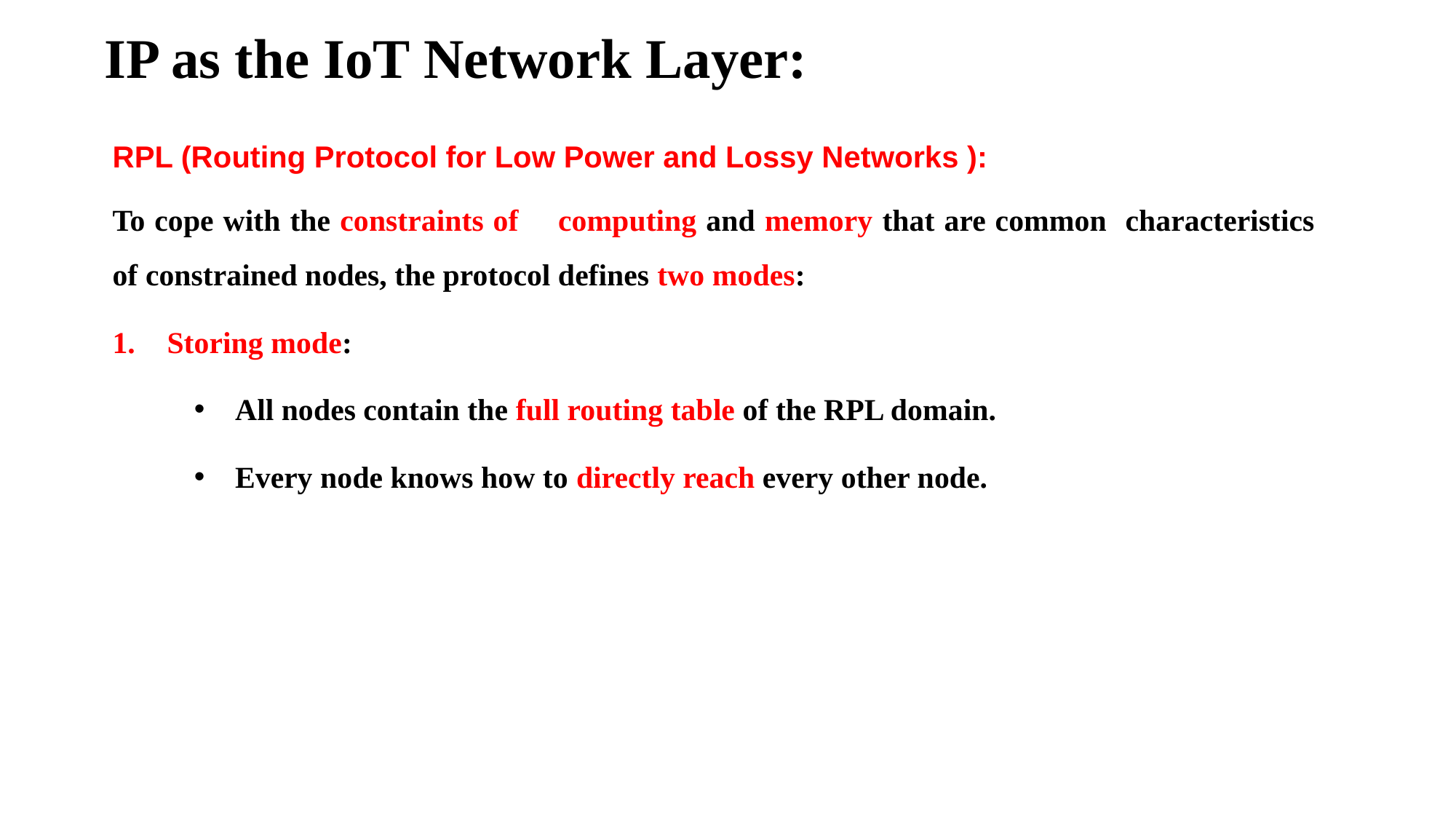

# IP as the IoT Network Layer:

RPL (Routing Protocol for Low Power and Lossy Networks ):
To cope with the constraints of	computing and memory that are common  characteristics of constrained nodes, the protocol defines two modes:
Storing mode:
All nodes contain the full routing table of the RPL domain.
Every node knows how to directly reach every other node.